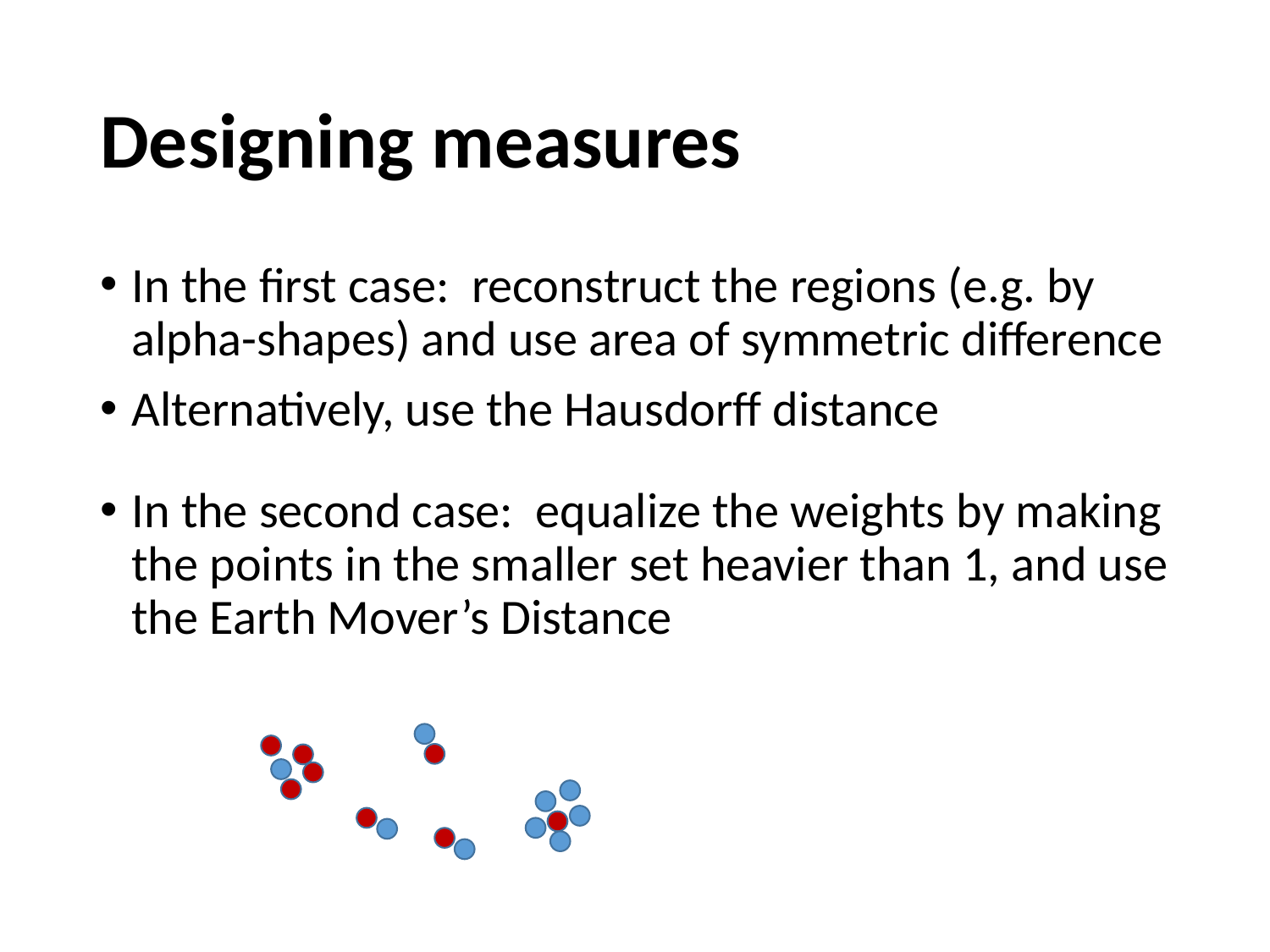

# Designing measures
In the first case:  reconstruct the regions (e.g. by alpha-shapes) and use area of symmetric difference
Alternatively, use the Hausdorff distance
In the second case:  equalize the weights by making the points in the smaller set heavier than 1, and use the Earth Mover’s Distance